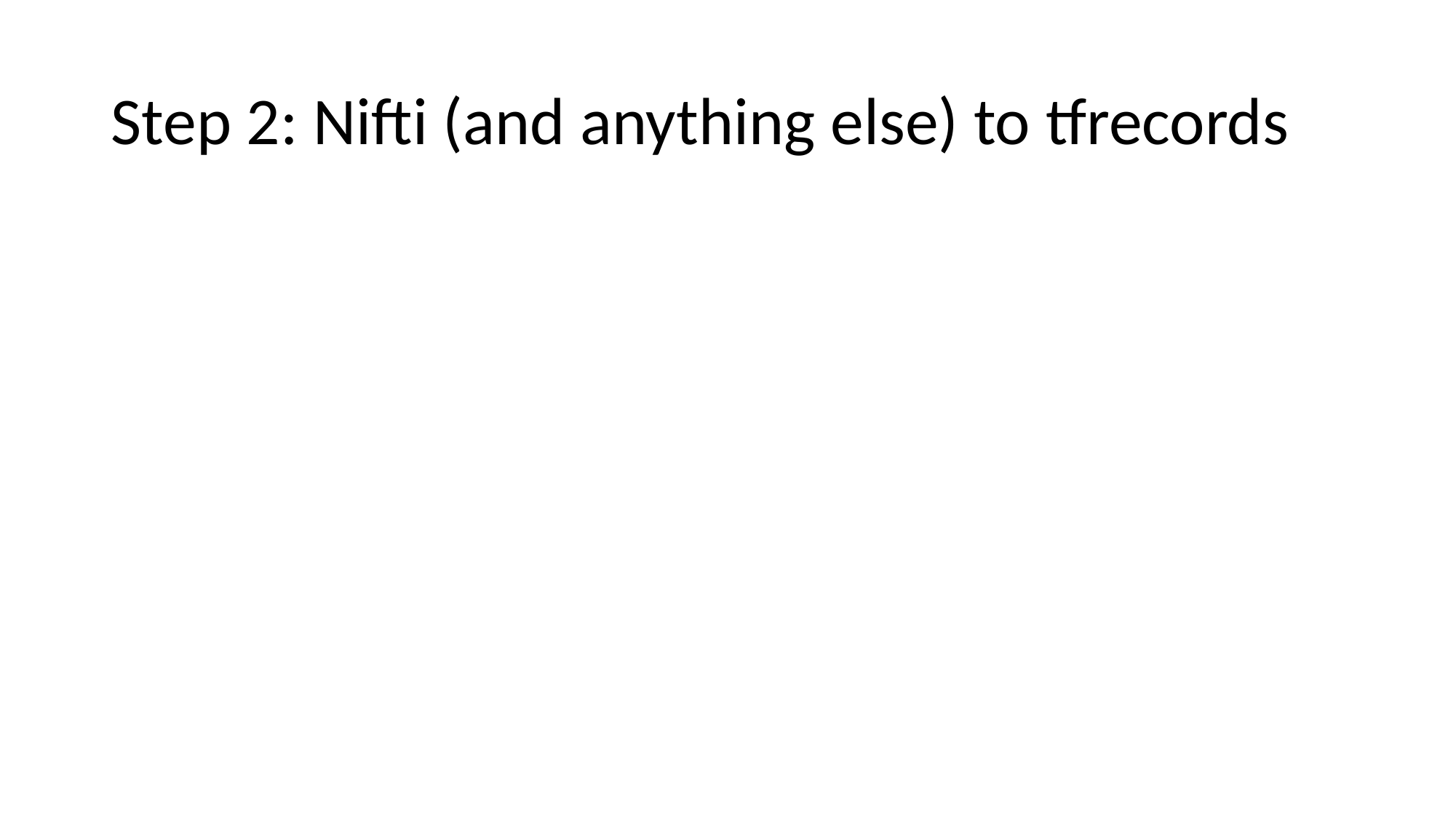

# Step 2: Nifti (and anything else) to tfrecords